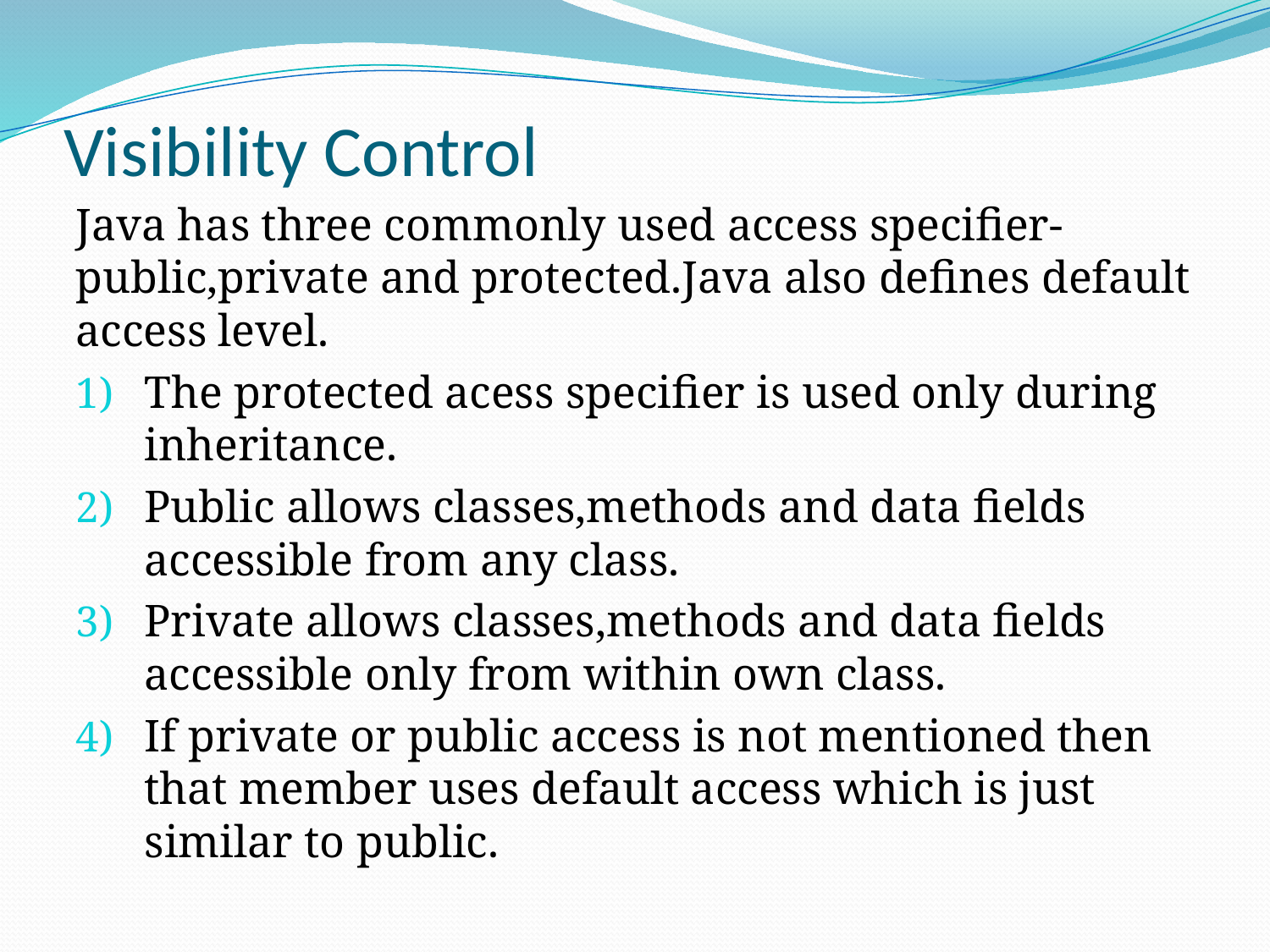

# Visibility Control
Java has three commonly used access specifier-public,private and protected.Java also defines default access level.
The protected acess specifier is used only during inheritance.
Public allows classes,methods and data fields accessible from any class.
Private allows classes,methods and data fields accessible only from within own class.
If private or public access is not mentioned then that member uses default access which is just similar to public.